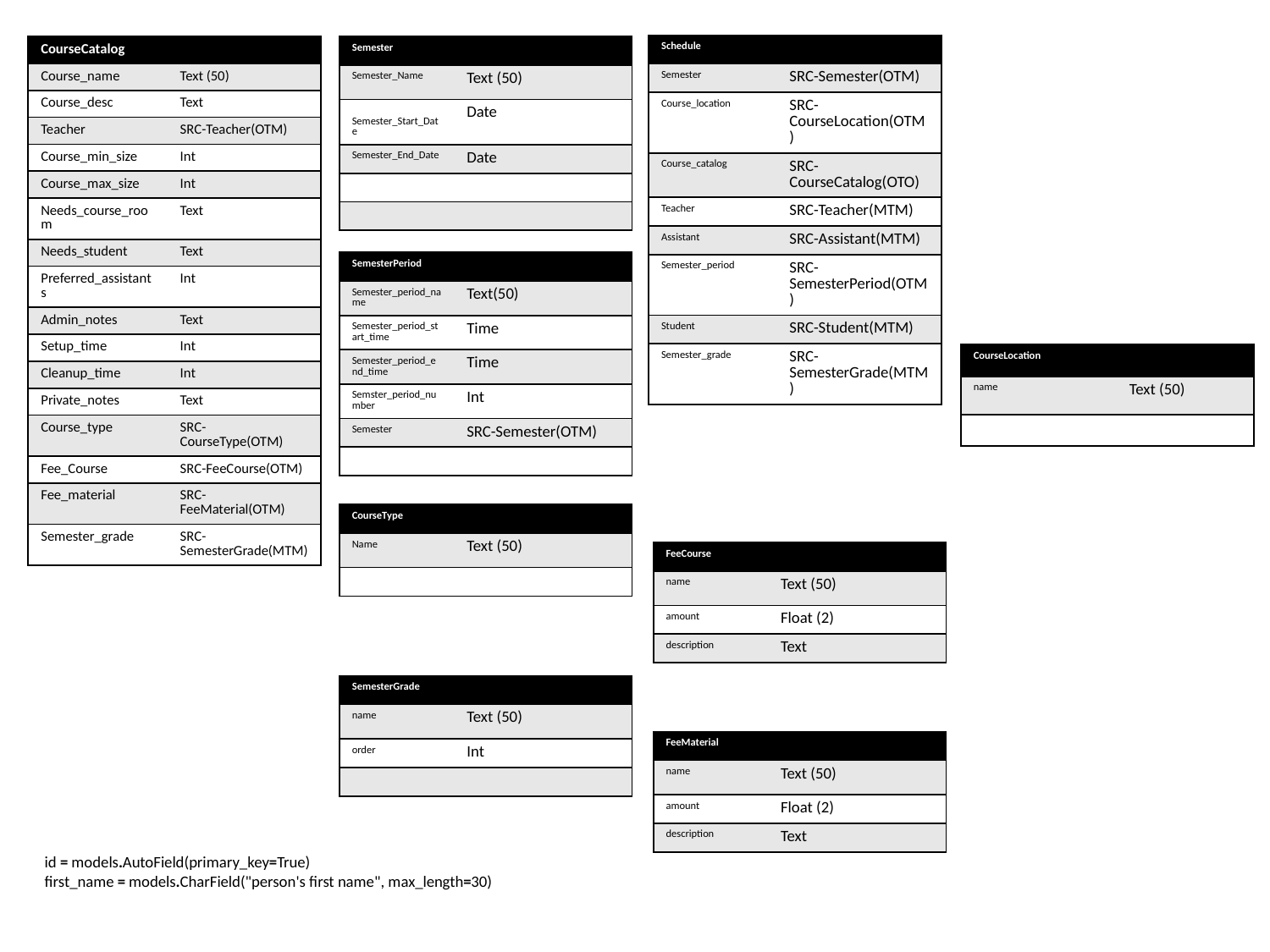

| Schedule |  |
| --- | --- |
| Semester | SRC-Semester(OTM) |
| Course\_location | SRC-CourseLocation(OTM) |
| Course\_catalog | SRC-CourseCatalog(OTO) |
| Teacher | SRC-Teacher(MTM) |
| Assistant | SRC-Assistant(MTM) |
| Semester\_period | SRC-SemesterPeriod(OTM) |
| Student | SRC-Student(MTM) |
| Semester\_grade | SRC-SemesterGrade(MTM) |
| CourseCatalog |  |
| --- | --- |
| Course\_name | Text (50) |
| Course\_desc | Text |
| Teacher | SRC-Teacher(OTM) |
| Course\_min\_size | Int |
| Course\_max\_size | Int |
| Needs\_course\_room | Text |
| Needs\_student | Text |
| Preferred\_assistants | Int |
| Admin\_notes | Text |
| Setup\_time | Int |
| Cleanup\_time | Int |
| Private\_notes | Text |
| Course\_type | SRC-CourseType(OTM) |
| Fee\_Course | SRC-FeeCourse(OTM) |
| Fee\_material | SRC-FeeMaterial(OTM) |
| Semester\_grade | SRC-SemesterGrade(MTM) |
| Semester |  |
| --- | --- |
| Semester\_Name | Text (50) |
| Semester\_Start\_Date | Date |
| Semester\_End\_Date | Date |
|  |  |
|  |  |
| SemesterPeriod |  |
| --- | --- |
| Semester\_period\_name | Text(50) |
| Semester\_period\_start\_time | Time |
| Semester\_period\_end\_time | Time |
| Semster\_period\_number | Int |
| Semester | SRC-Semester(OTM) |
|  |  |
| CourseLocation |  |
| --- | --- |
| name | Text (50) |
|  |  |
| CourseType |  |
| --- | --- |
| Name | Text (50) |
|  |  |
| FeeCourse |  |
| --- | --- |
| name | Text (50) |
| amount | Float (2) |
| description | Text |
| SemesterGrade |  |
| --- | --- |
| name | Text (50) |
| order | Int |
|  |  |
| FeeMaterial |  |
| --- | --- |
| name | Text (50) |
| amount | Float (2) |
| description | Text |
id = models.AutoField(primary_key=True)
first_name = models.CharField("person's first name", max_length=30)